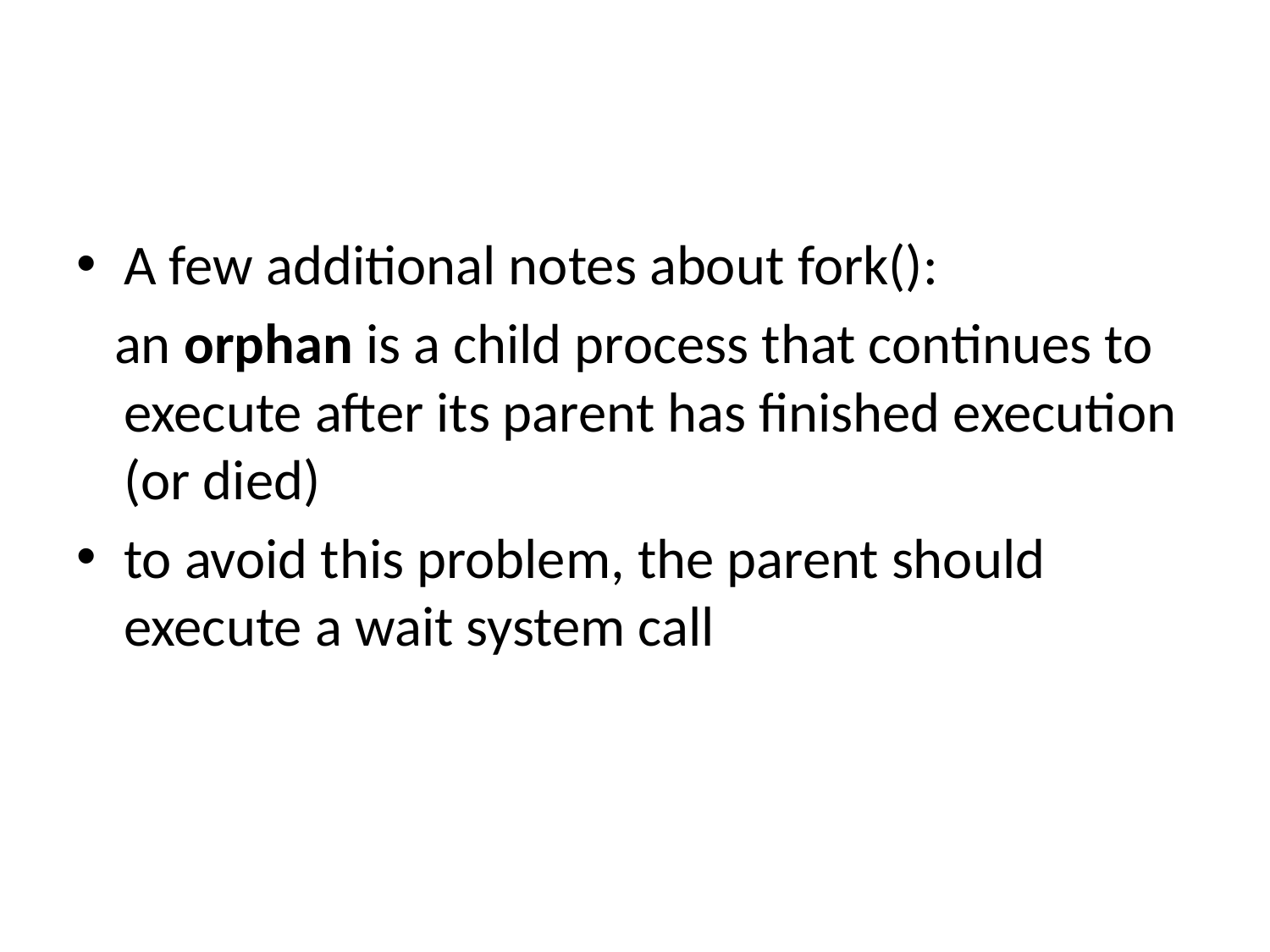

#
A few additional notes about fork():
   an orphan is a child process that continues to execute after its parent has finished execution (or died)
to avoid this problem, the parent should execute a wait system call